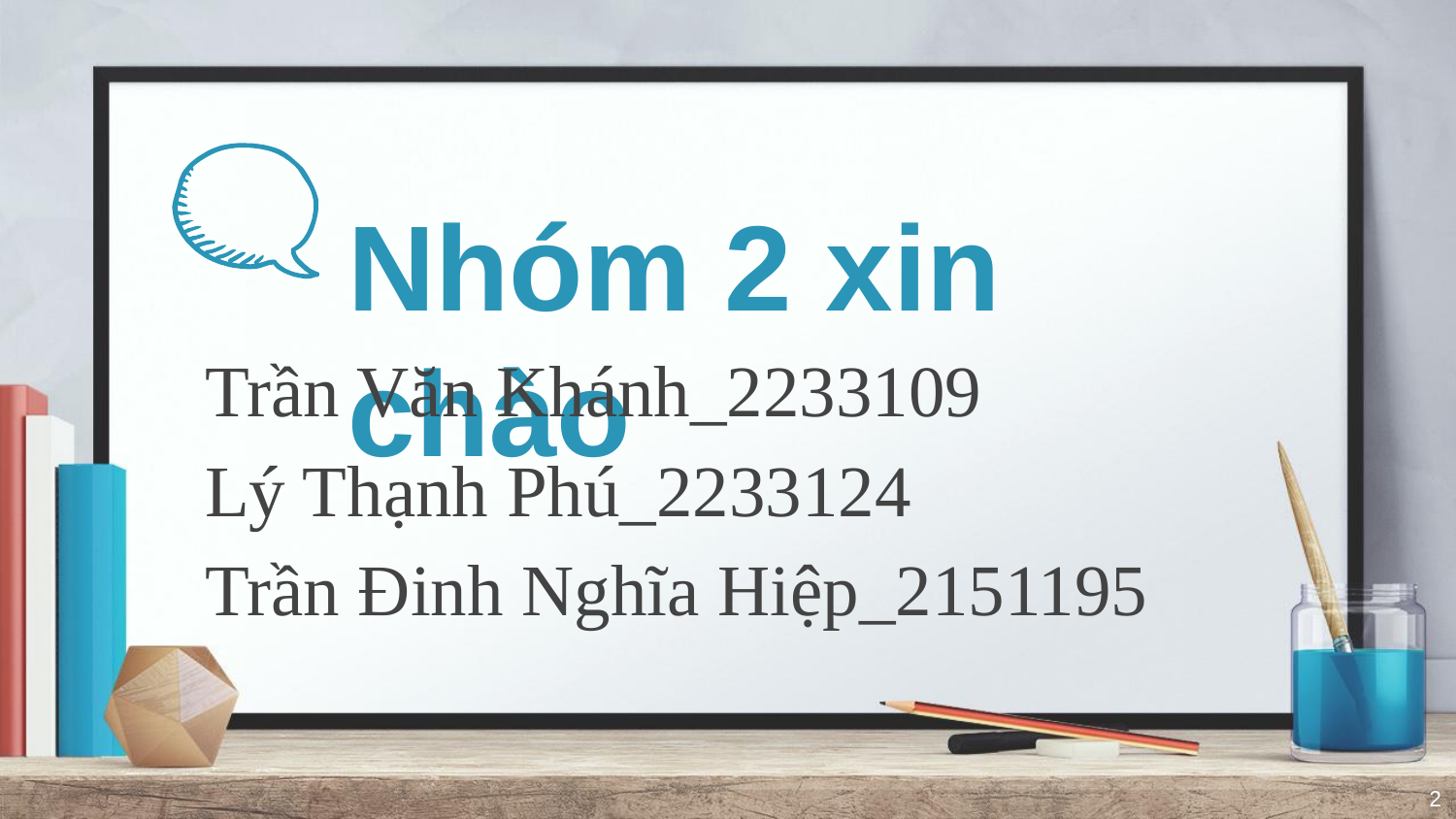

# Nhóm 2 xin chào
Trần Văn Khánh_2233109
Lý Thạnh Phú_2233124
Trần Đinh Nghĩa Hiệp_2151195

2